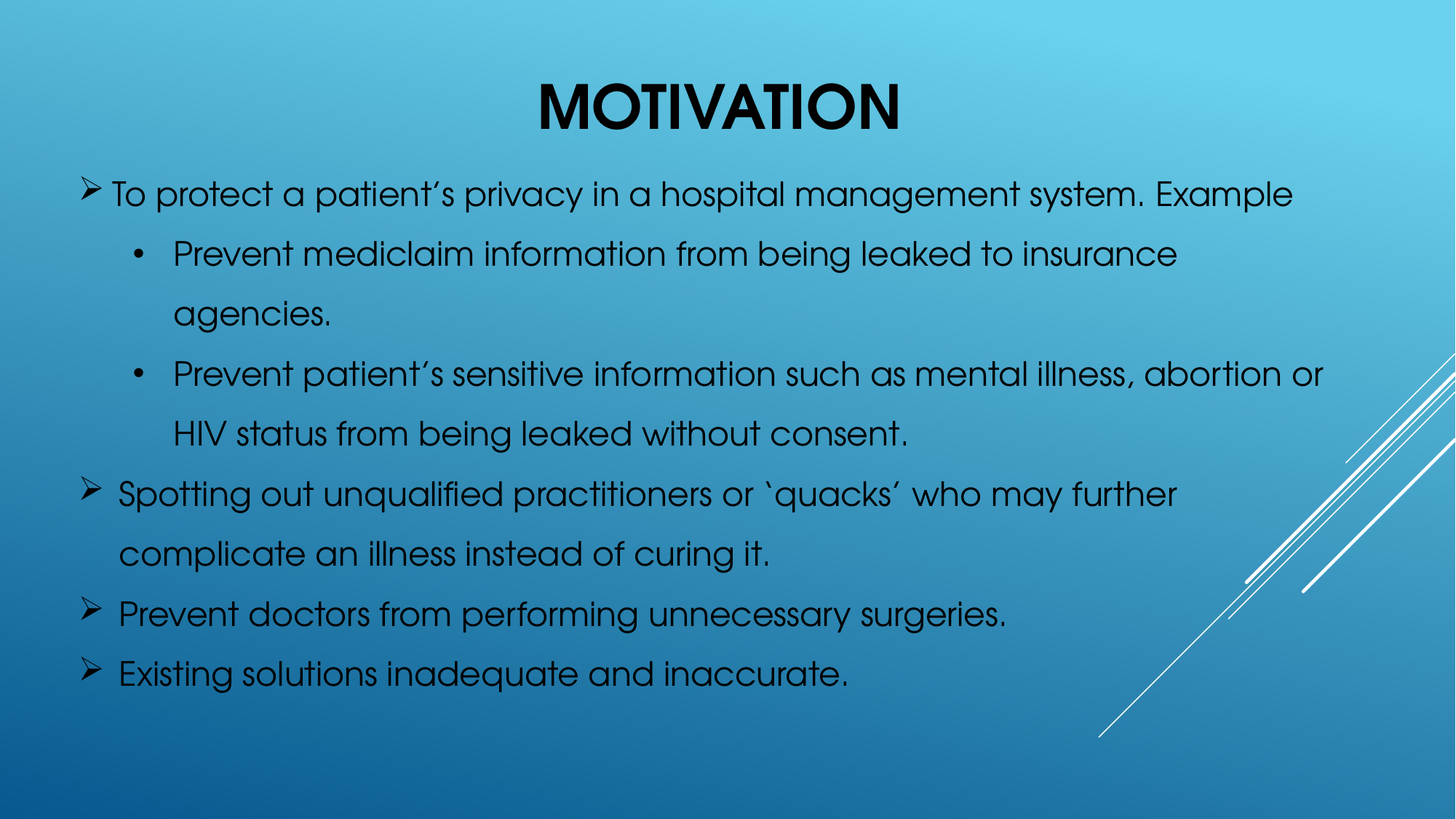

# MOTIVATION
To protect a patient’s privacy in a hospital management system. Example
Prevent mediclaim information from being leaked to insurance agencies.
Prevent patient’s sensitive information such as mental illness, abortion or HIV status from being leaked without consent.
Spotting out unqualified practitioners or ‘quacks’ who may further complicate an illness instead of curing it.
Prevent doctors from performing unnecessary surgeries.
Existing solutions inadequate and inaccurate.